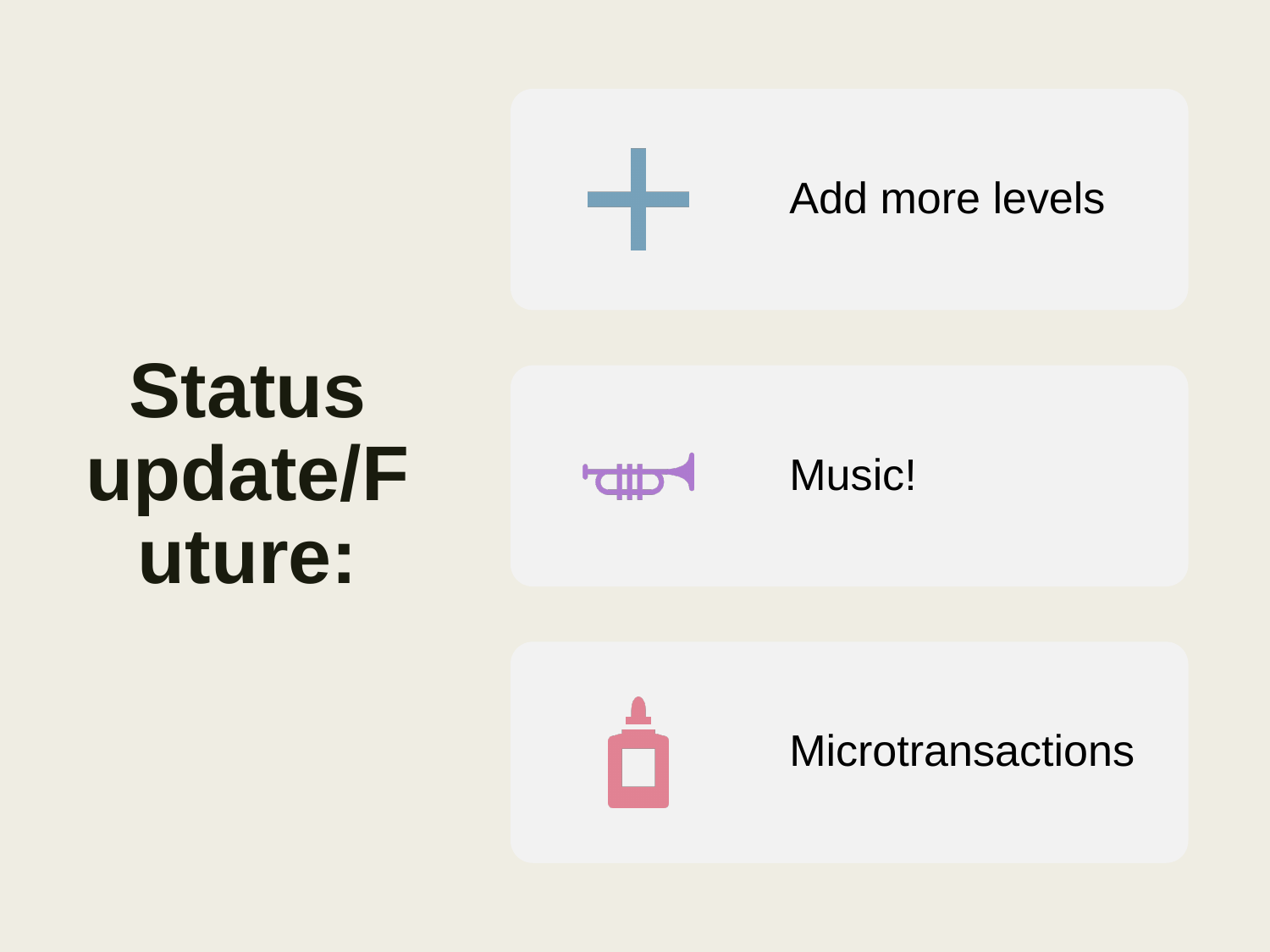

# Status update/Future:
Add more levels
Music!
Microtransactions